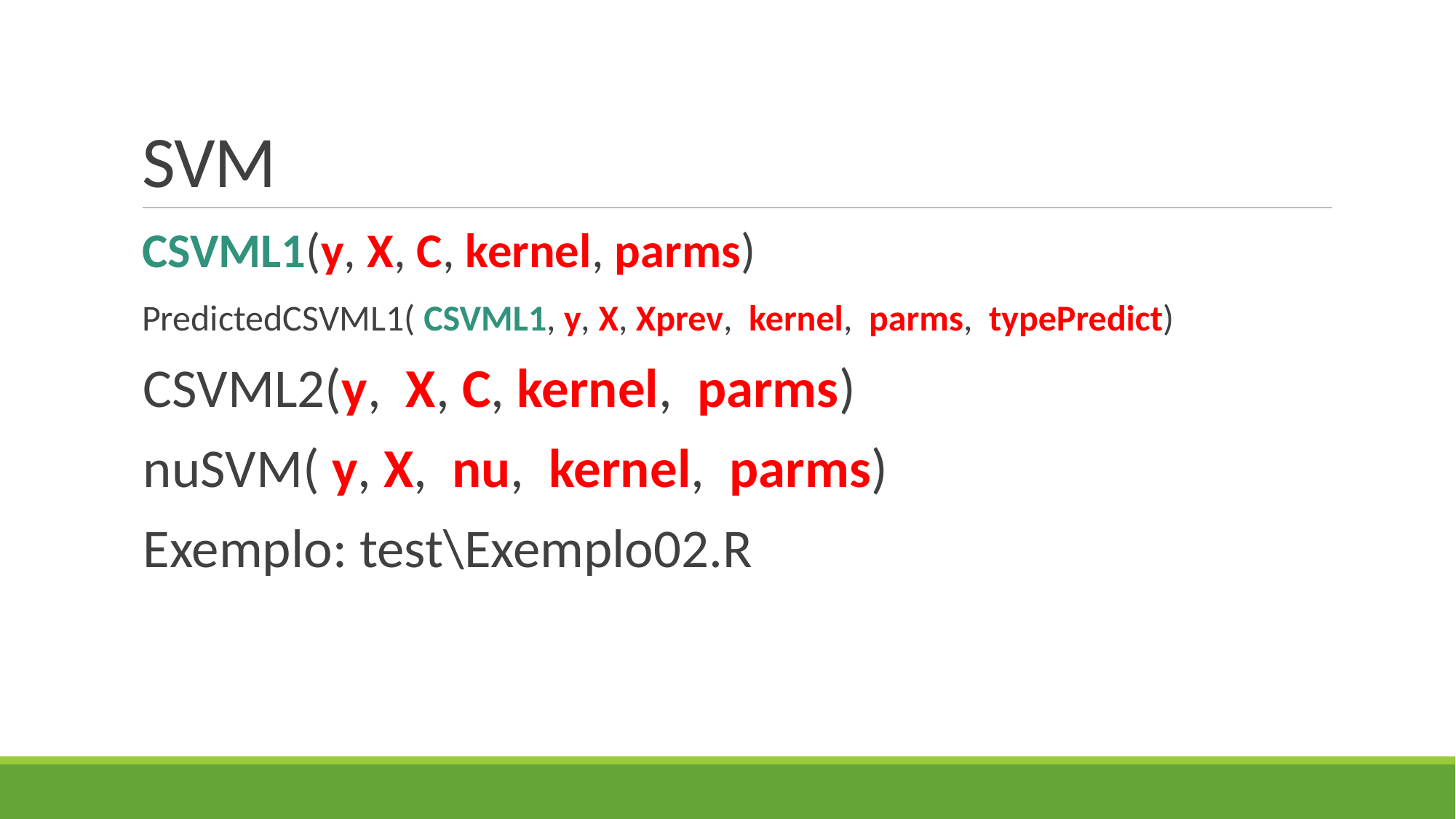

# SVM
CSVML1(y, X, C, kernel, parms)
PredictedCSVML1( CSVML1, y, X, Xprev,  kernel,  parms,  typePredict)
CSVML2(y,  X, C, kernel,  parms)
nuSVM( y, X,  nu,  kernel,  parms)
Exemplo: test\Exemplo02.R